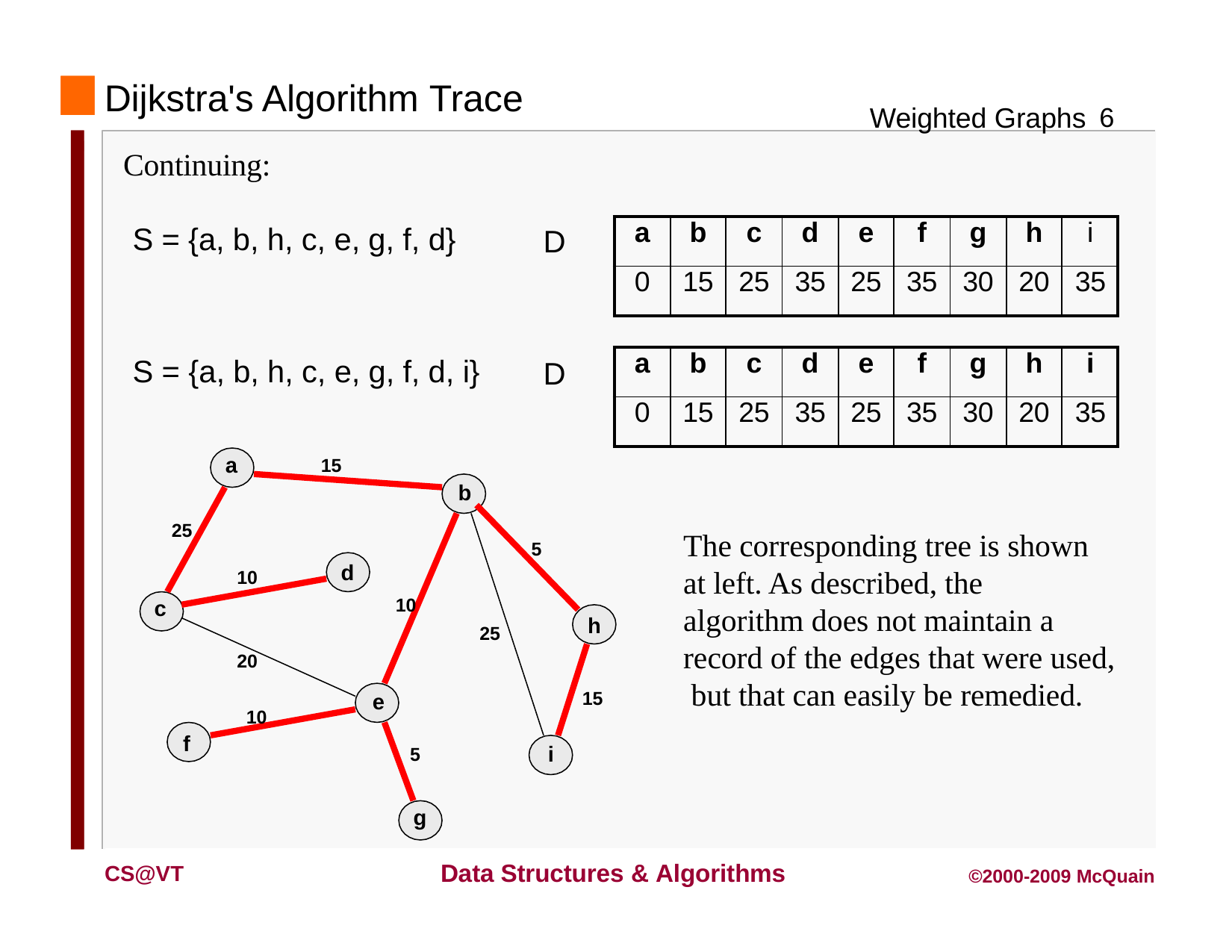

# Dijkstra's Algorithm Trace
Weighted Graphs 6
Continuing:
| a | b | c | d | e | f | g | h | i |
| --- | --- | --- | --- | --- | --- | --- | --- | --- |
| 0 | 15 | 25 | 35 | 25 | 35 | 30 | 20 | 35 |
S = {a, b, h, c, e, g, f, d}
D
| a | b | c | d | e | f | g | h | i |
| --- | --- | --- | --- | --- | --- | --- | --- | --- |
| 0 | 15 | 25 | 35 | 25 | 35 | 30 | 20 | 35 |
S = {a, b, h, c, e, g, f, d, i}
D

a
15

b

25
The corresponding tree is shown  at left. As described, the  algorithm does not maintain a  record of the edges that were used,  but that can easily be remedied.
5

d
10

10
c

h

25

20

15
e
10

f

i
5

g
Data Structures & Algorithms
CS@VT
©2000-2009 McQuain